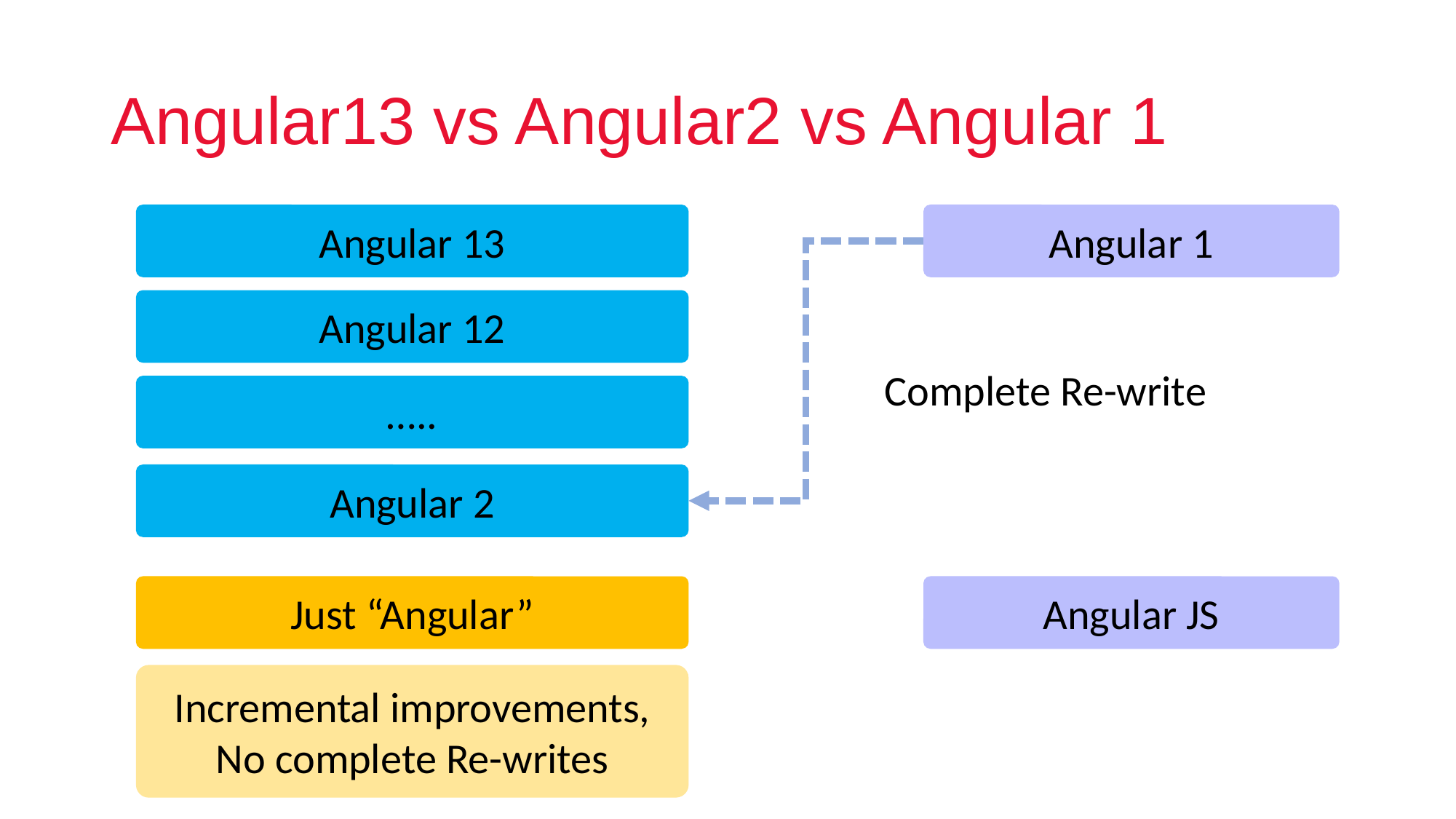

# Angular13 vs Angular2 vs Angular 1
Angular 13
Angular 1

Angular 12
Complete Re-write
…..
Angular 2
Angular JS
Just “Angular”
Incremental improvements, No complete Re-writes